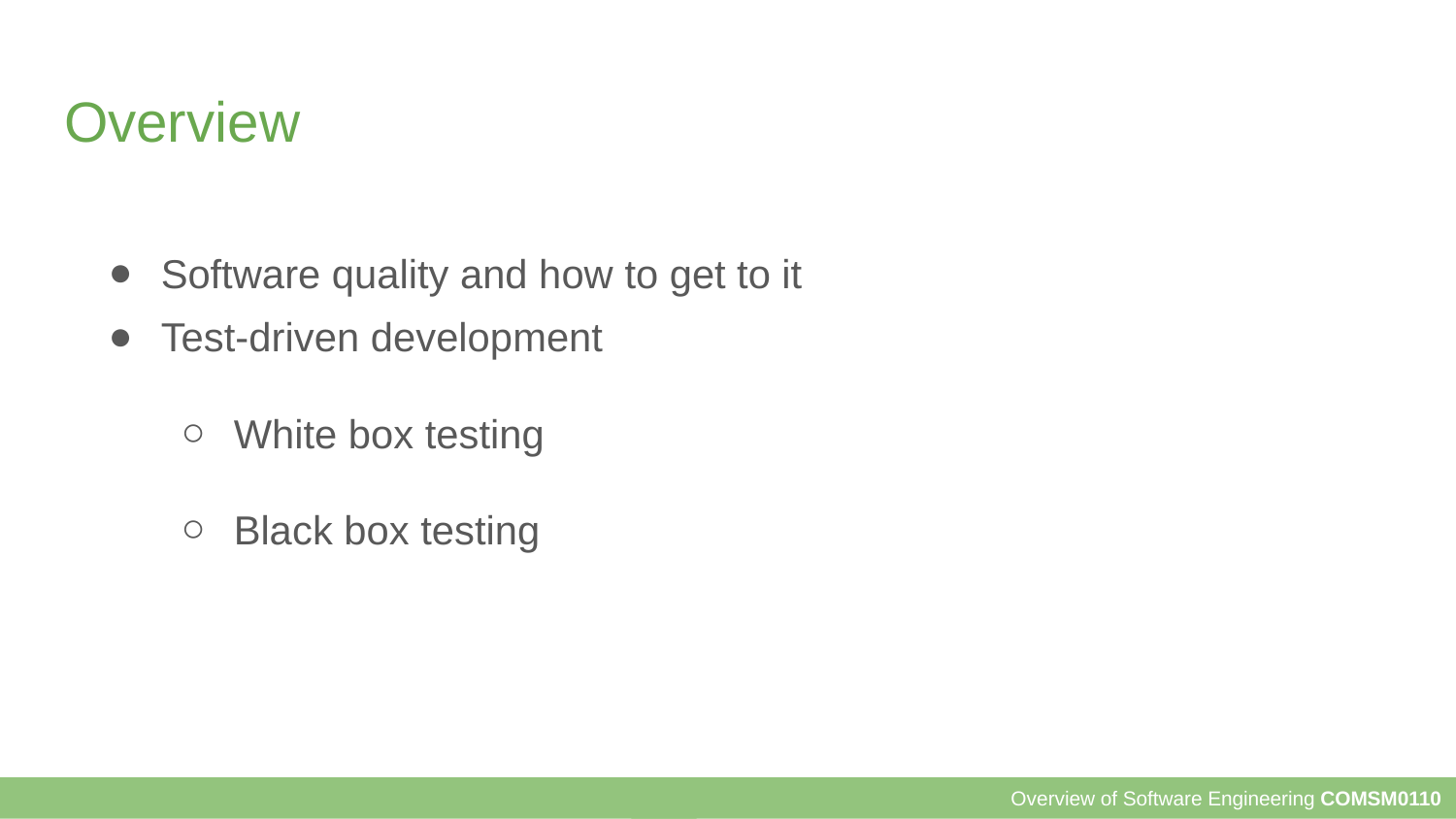

# Overview
Software quality and how to get to it
Test-driven development
White box testing
Black box testing